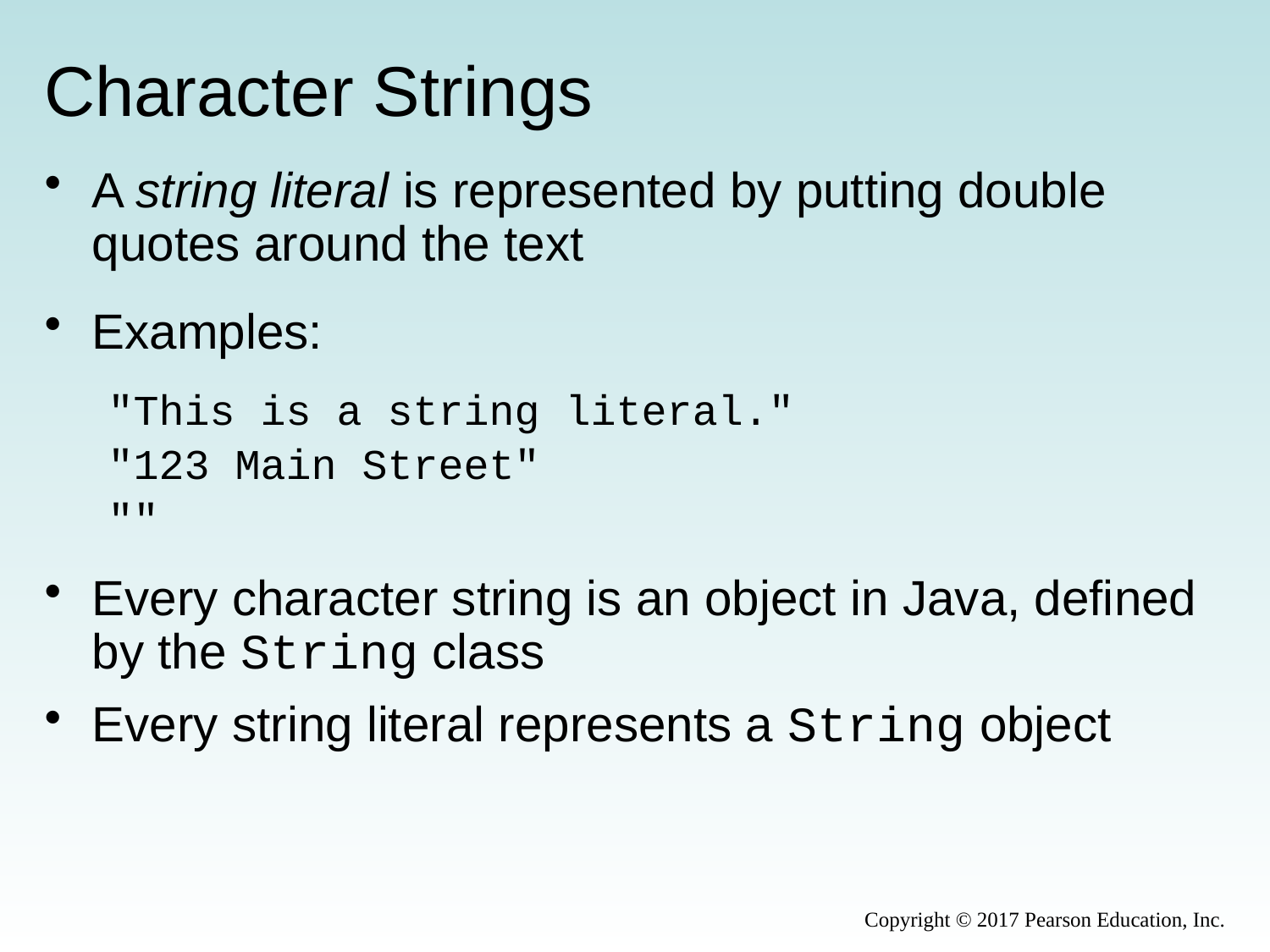

# Character Strings
A string literal is represented by putting double quotes around the text
Examples:
"This is a string literal."
"123 Main Street"
""
Every character string is an object in Java, defined by the String class
Every string literal represents a String object
Copyright © 2017 Pearson Education, Inc.